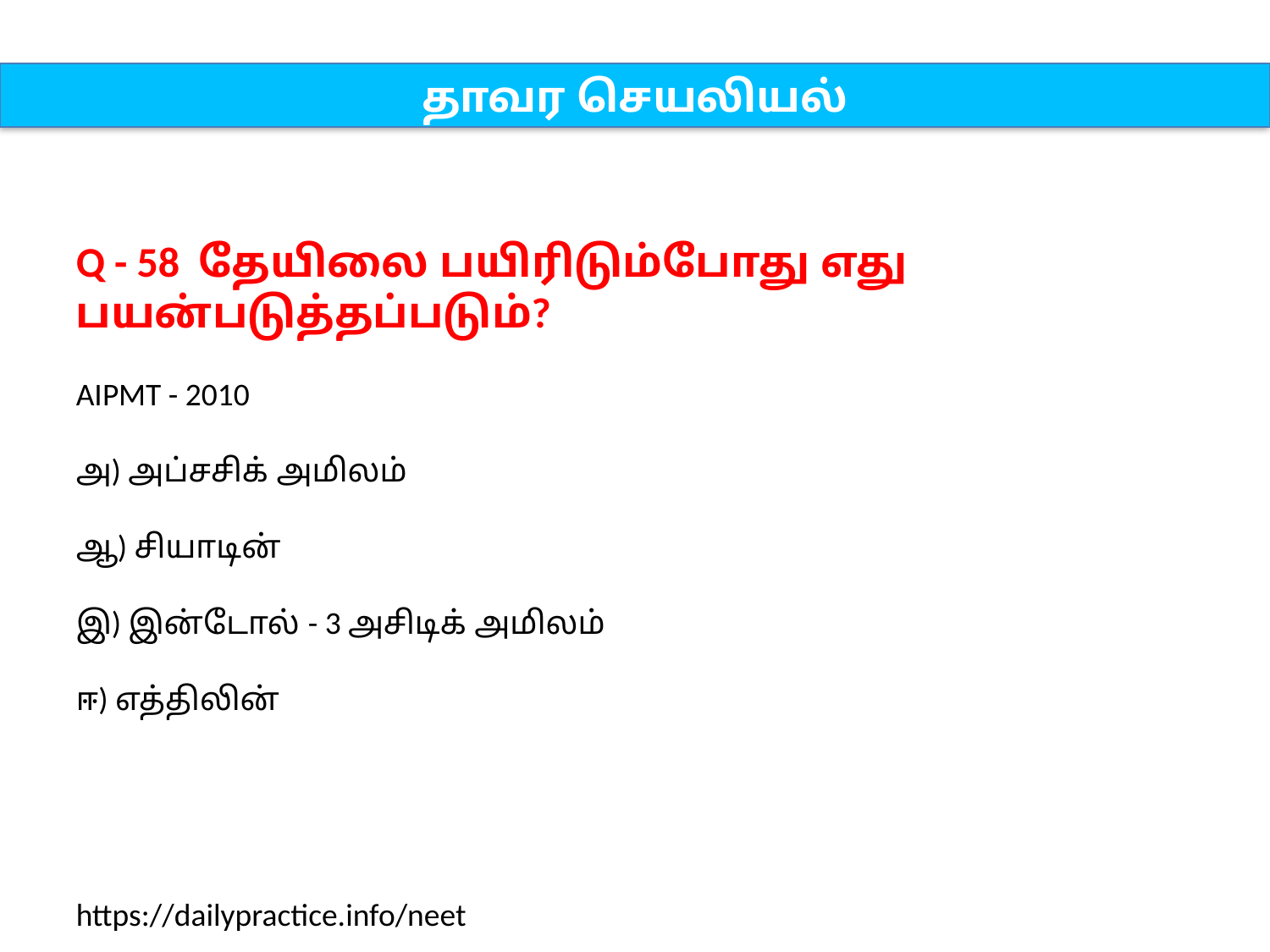

தாவர செயலியல்

Q - 58  தேயிலை பயிரிடும்போது எது பயன்படுத்தப்படும்?

AIPMT - 2010

அ) அப்சசிக் அமிலம்

ஆ) சியாடின்

இ) இன்டோல் - 3 அசிடிக் அமிலம்

ஈ) எத்திலின்
https://dailypractice.info/neet